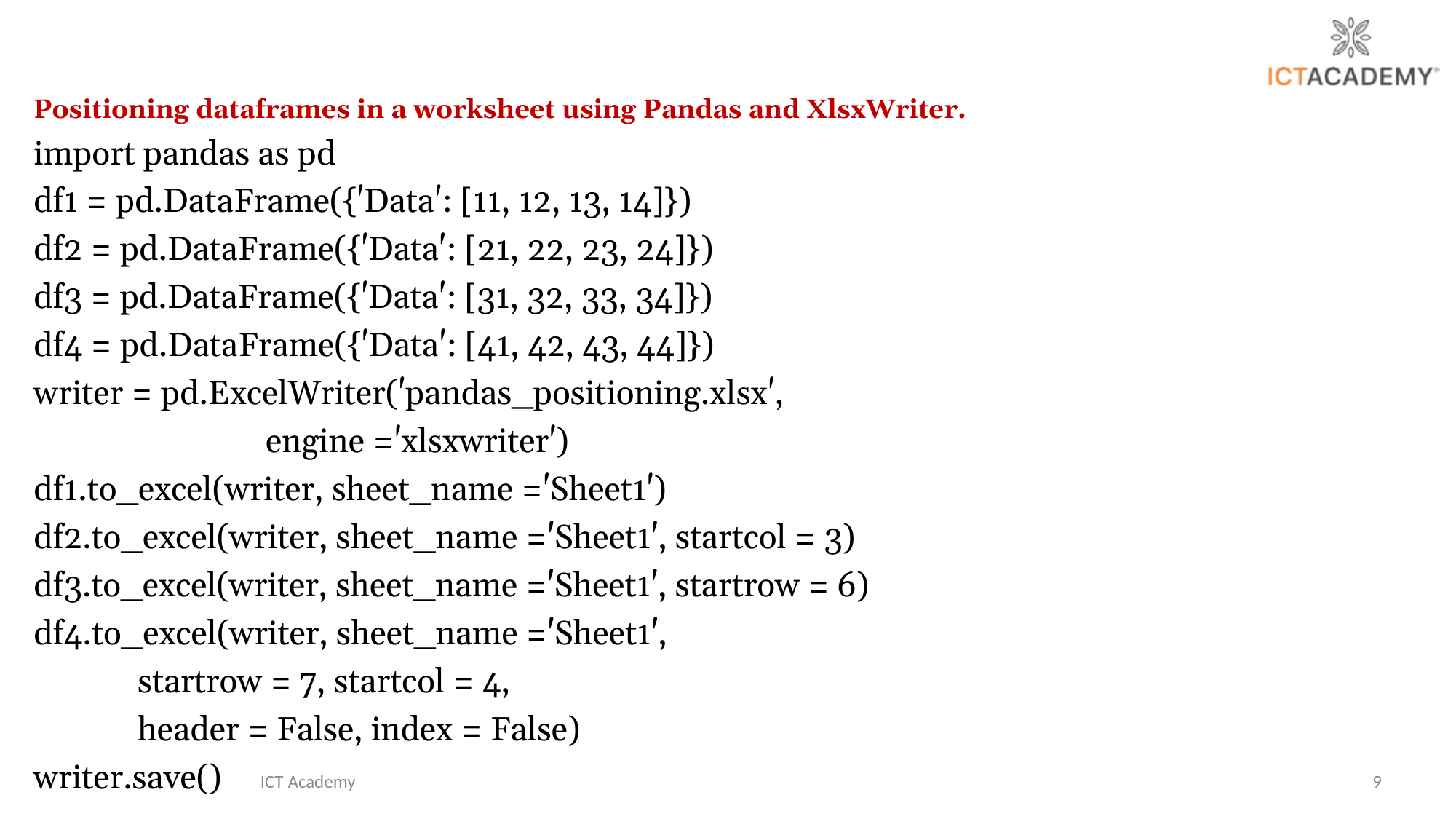

Positioning dataframes in a worksheet using Pandas and XlsxWriter.
import pandas as pd
df1 = pd.DataFrame({'Data': [11, 12, 13, 14]})
df2 = pd.DataFrame({'Data': [21, 22, 23, 24]})
df3 = pd.DataFrame({'Data': [31, 32, 33, 34]})
df4 = pd.DataFrame({'Data': [41, 42, 43, 44]})
writer = pd.ExcelWriter('pandas_positioning.xlsx',
                             engine ='xlsxwriter')
df1.to_excel(writer, sheet_name ='Sheet1')
df2.to_excel(writer, sheet_name ='Sheet1', startcol = 3)
df3.to_excel(writer, sheet_name ='Sheet1', startrow = 6)
df4.to_excel(writer, sheet_name ='Sheet1',
             startrow = 7, startcol = 4,
             header = False, index = False)
writer.save()
ICT Academy
9